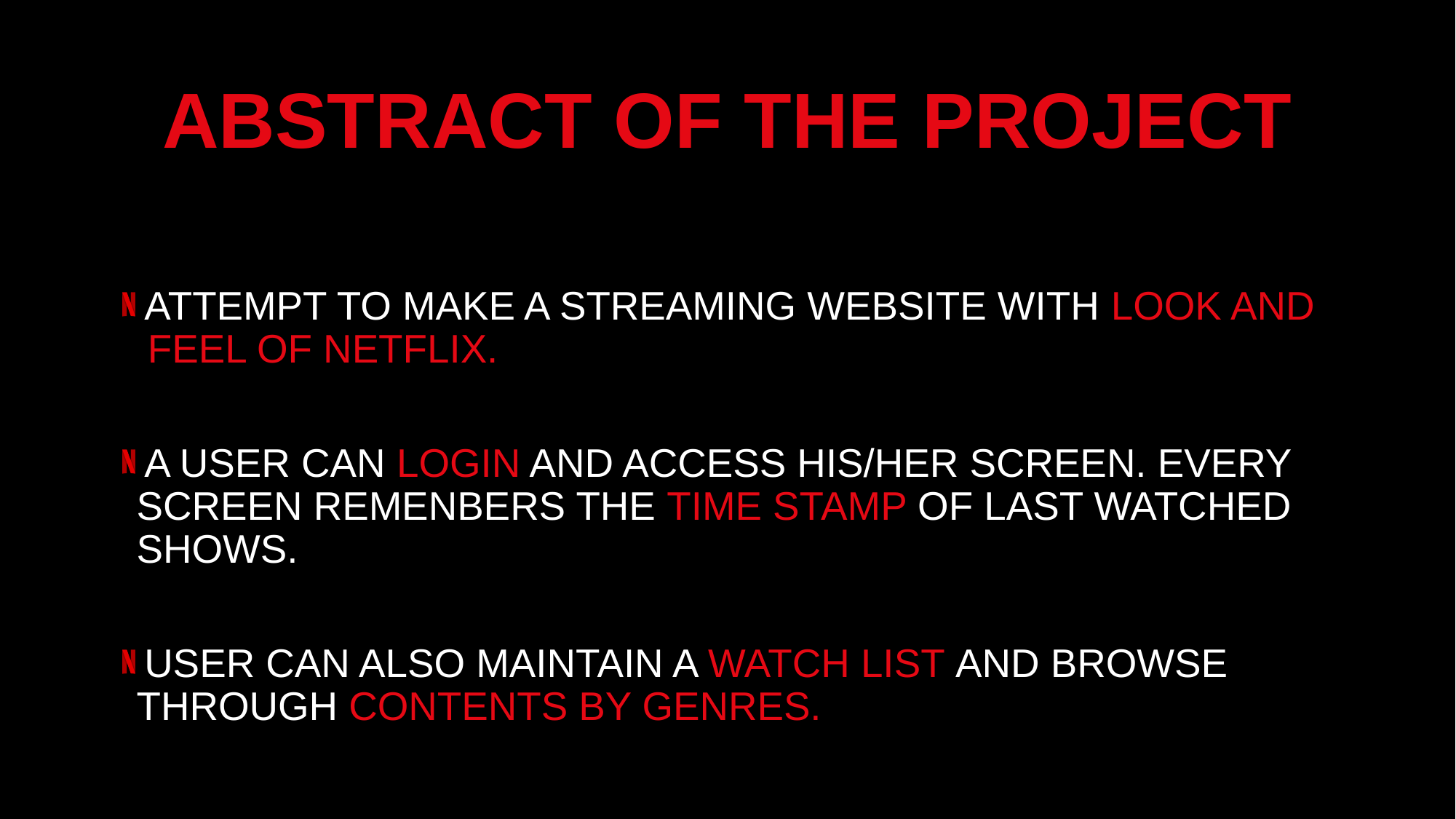

# ABSTRACT OF THE PROJECT

ATTEMPT TO MAKE A STREAMING WEBSITE WITH LOOK AND    FEEL OF NETFLIX.

A USER CAN LOGIN AND ACCESS HIS/HER SCREEN. EVERY SCREEN REMENBERS THE TIME STAMP OF LAST WATCHED SHOWS.

USER CAN ALSO MAINTAIN A WATCH LIST AND BROWSE THROUGH CONTENTS BY GENRES.